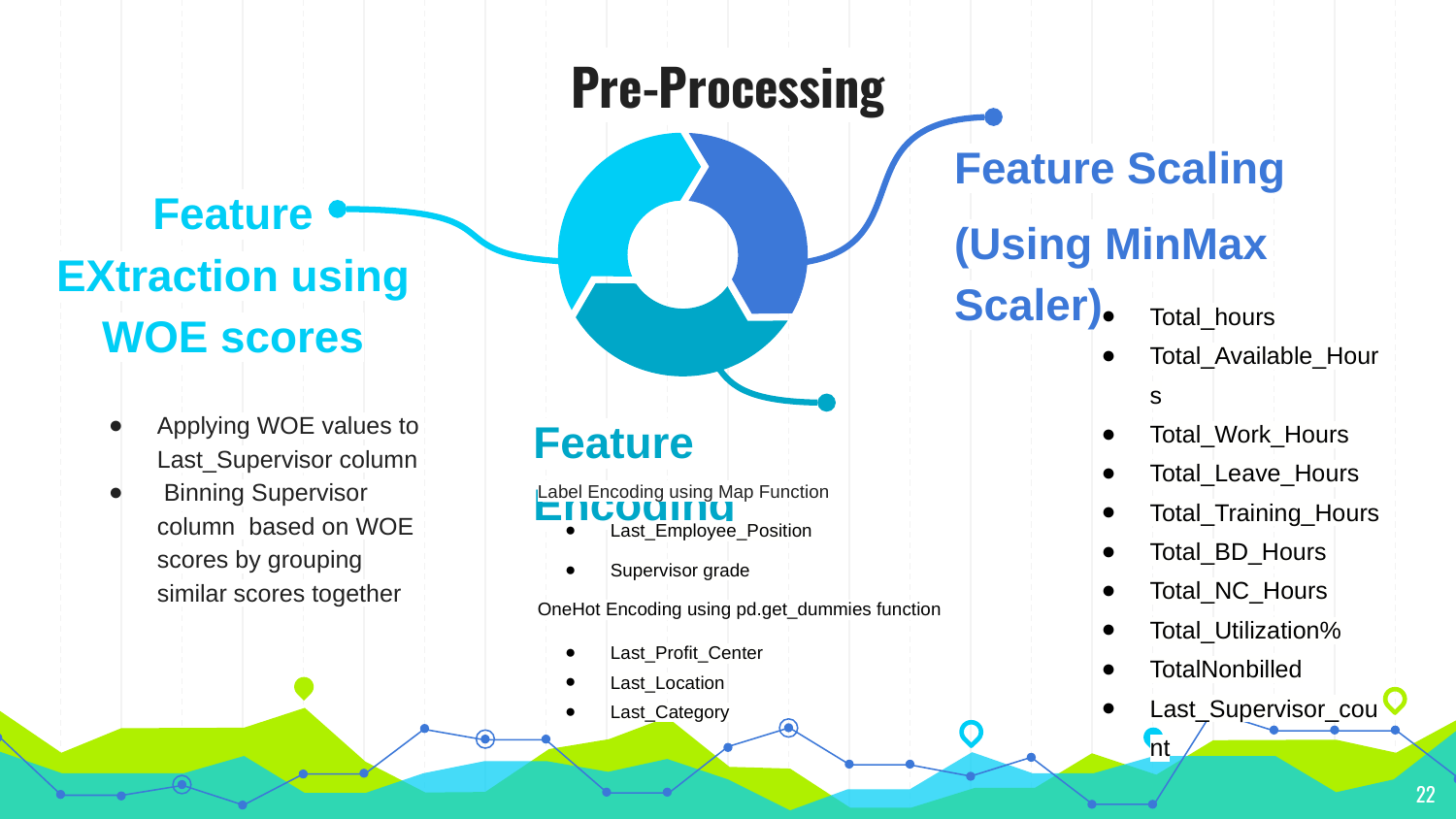

# Pre-Processing
Feature Scaling
(Using MinMax Scaler)

Feature EXtraction using WOE scores
Total_hours
Total_Available_Hours
Total_Work_Hours
Total_Leave_Hours
Total_Training_Hours
Total_BD_Hours
Total_NC_Hours
Total_Utilization%
TotalNonbilled
Last_Supervisor_count

Applying WOE values to Last_Supervisor column
 Binning Supervisor column  based on WOE scores by grouping similar scores together
Feature Encoding
Label Encoding using Map Function
Last_Employee_Position
Supervisor grade
OneHot Encoding using pd.get_dummies function
Last_Profit_Center
Last_Location
Last_Category

22